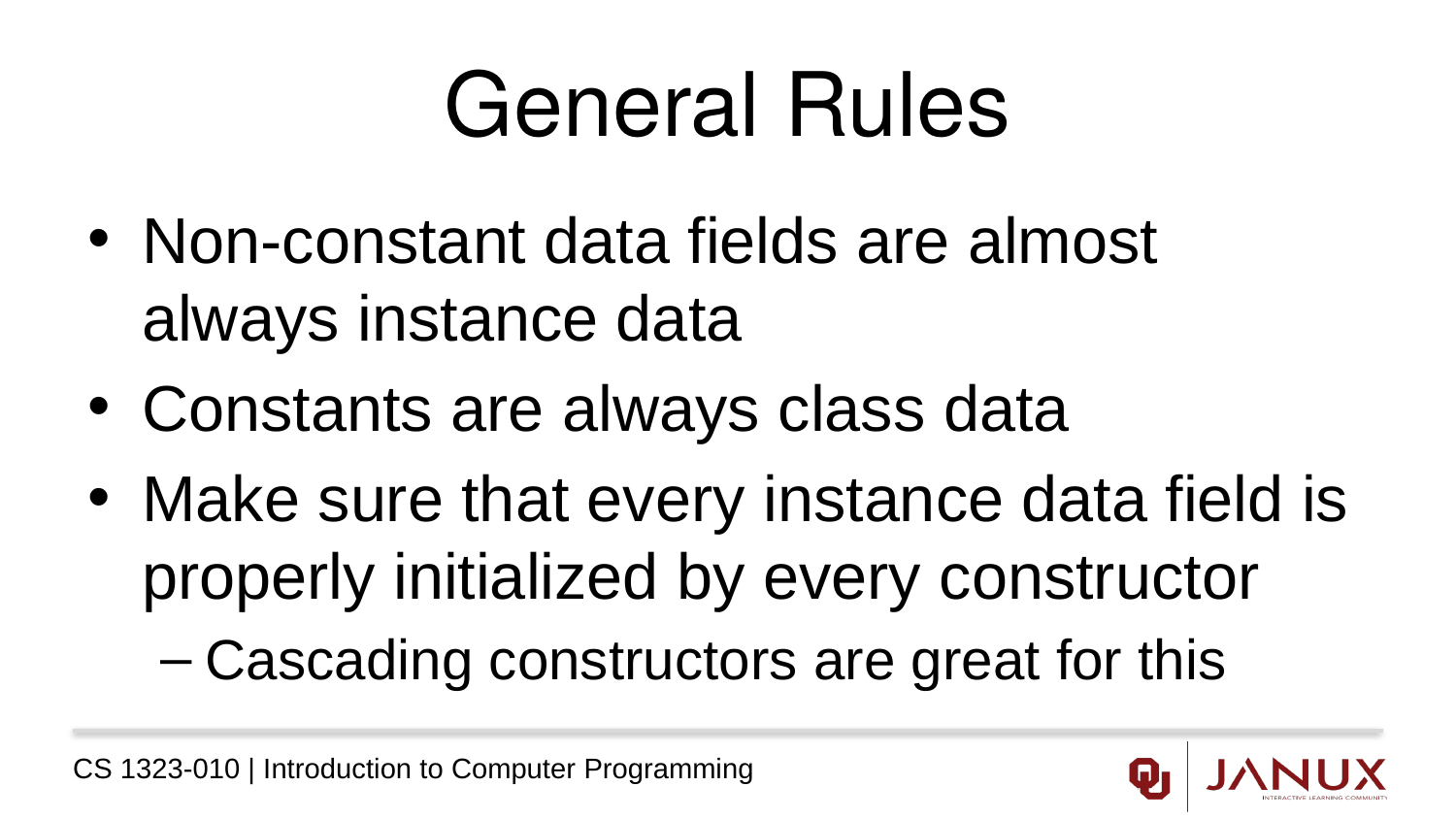

# General Rules
Non-constant data fields are almost always instance data
Constants are always class data
Make sure that every instance data field is properly initialized by every constructor
Cascading constructors are great for this